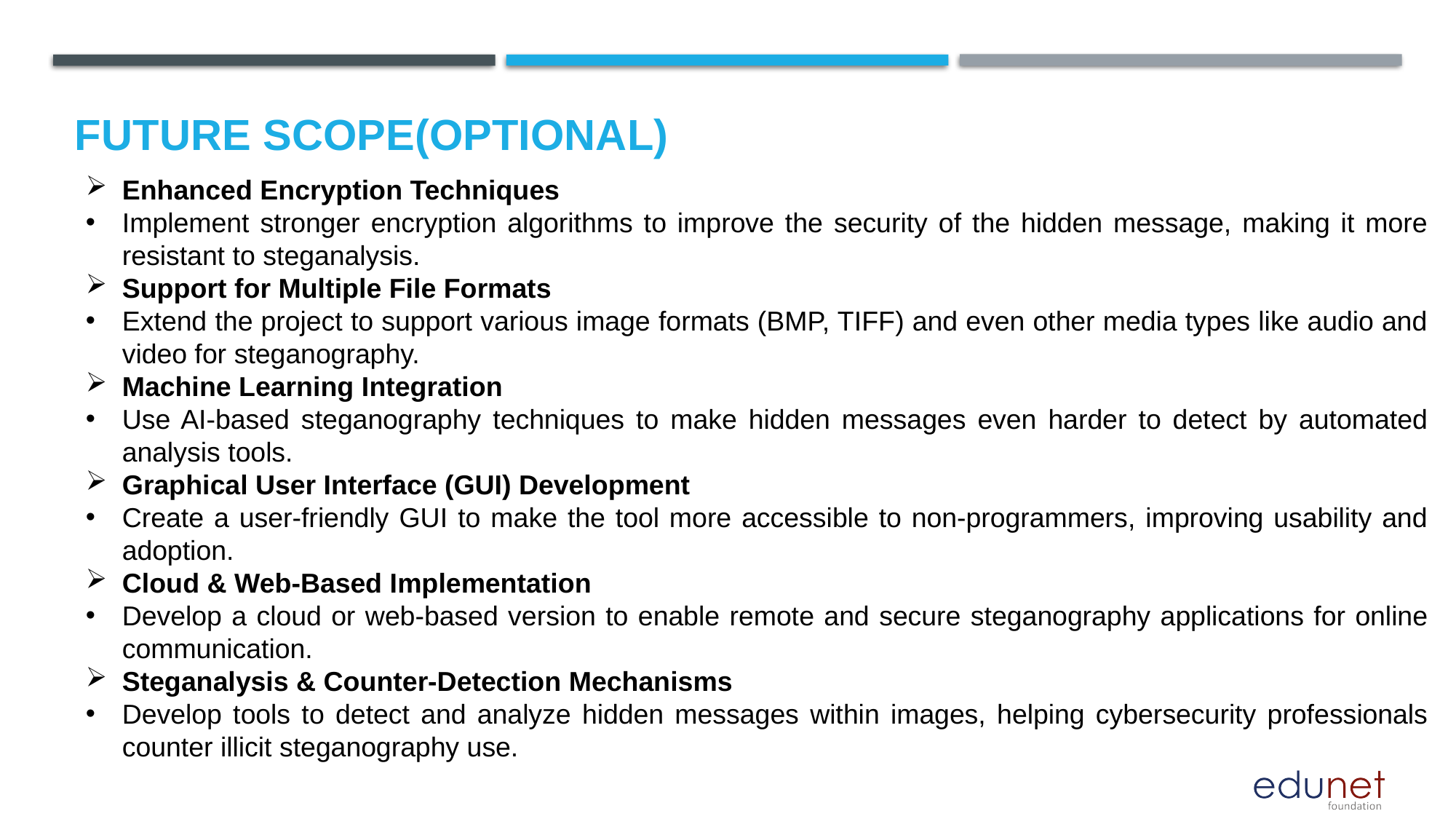

Future scope(optional)
Enhanced Encryption Techniques
Implement stronger encryption algorithms to improve the security of the hidden message, making it more resistant to steganalysis.
Support for Multiple File Formats
Extend the project to support various image formats (BMP, TIFF) and even other media types like audio and video for steganography.
Machine Learning Integration
Use AI-based steganography techniques to make hidden messages even harder to detect by automated analysis tools.
Graphical User Interface (GUI) Development
Create a user-friendly GUI to make the tool more accessible to non-programmers, improving usability and adoption.
Cloud & Web-Based Implementation
Develop a cloud or web-based version to enable remote and secure steganography applications for online communication.
Steganalysis & Counter-Detection Mechanisms
Develop tools to detect and analyze hidden messages within images, helping cybersecurity professionals counter illicit steganography use.